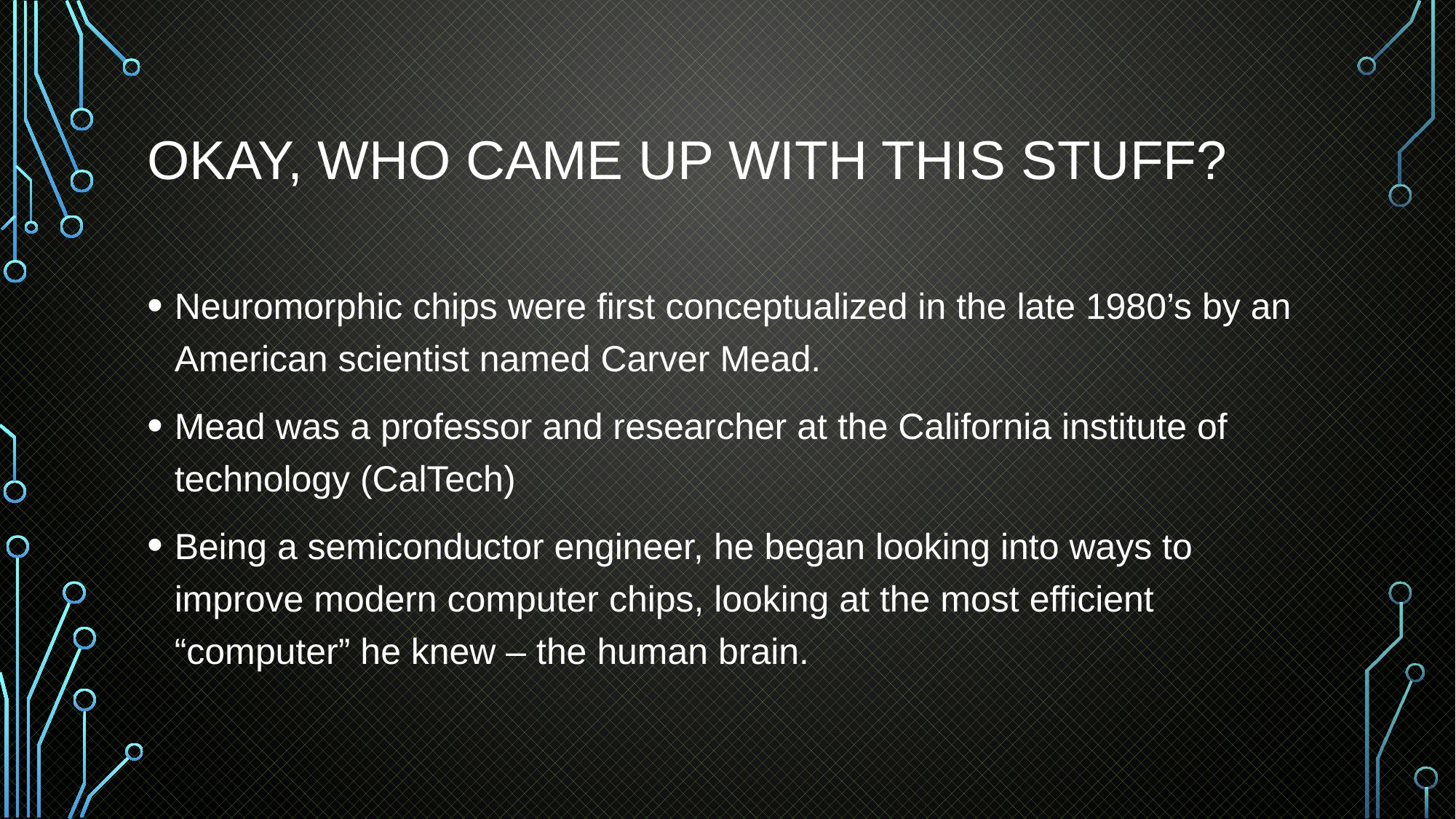

# Okay, who came up with this stuff?
Neuromorphic chips were first conceptualized in the late 1980’s by an American scientist named Carver Mead.
Mead was a professor and researcher at the California institute of technology (CalTech)
Being a semiconductor engineer, he began looking into ways to improve modern computer chips, looking at the most efficient “computer” he knew – the human brain.